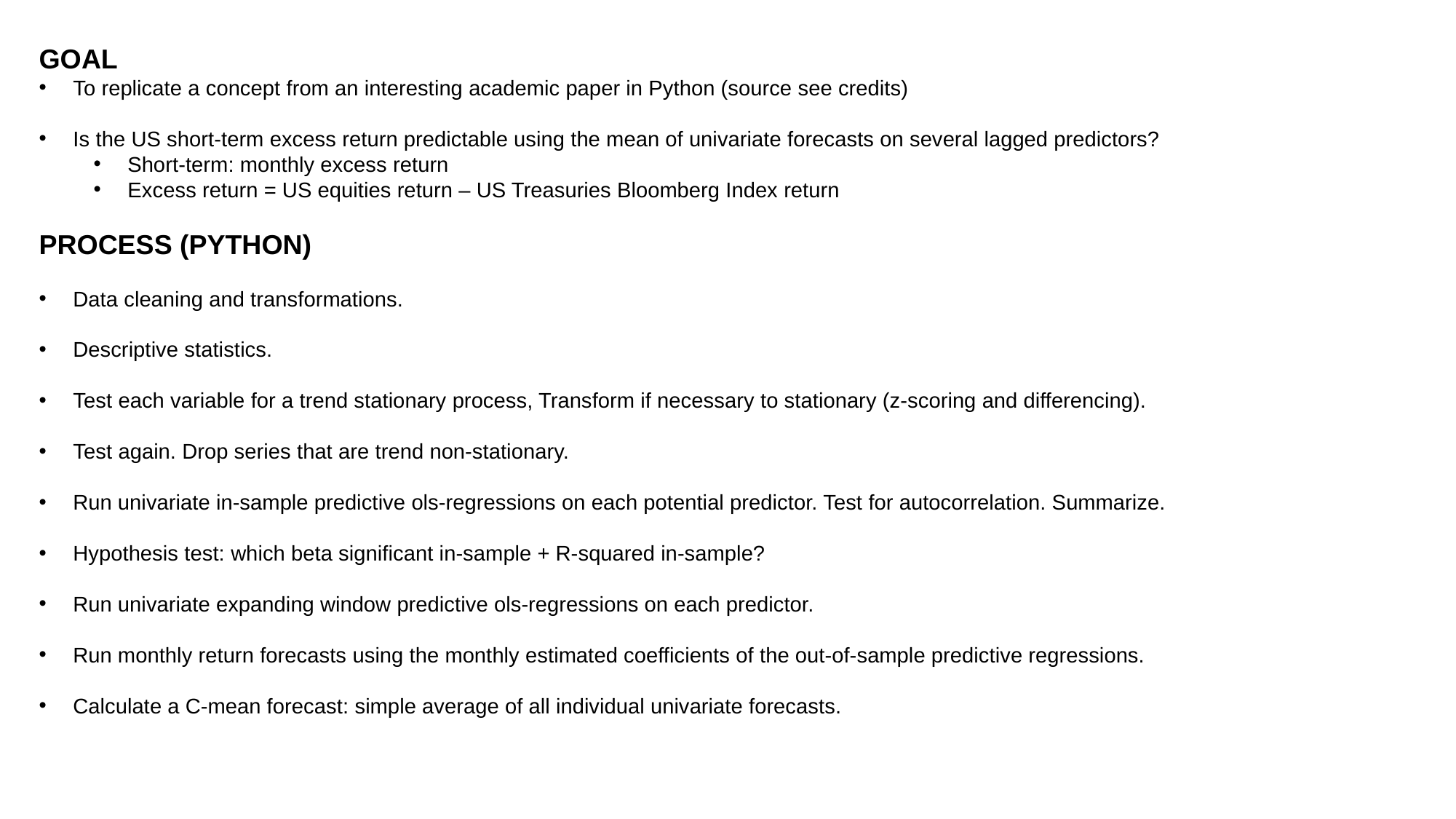

GOAL
To replicate a concept from an interesting academic paper in Python (source see credits)

Is the US short-term excess return predictable using the mean of univariate forecasts on several lagged predictors?
Short-term: monthly excess return
Excess return = US equities return – US Treasuries Bloomberg Index return

PROCESS (PYTHON)

Data cleaning and transformations.

Descriptive statistics.

Test each variable for a trend stationary process, Transform if necessary to stationary (z-scoring and differencing).

Test again. Drop series that are trend non-stationary.

Run univariate in-sample predictive ols-regressions on each potential predictor. Test for autocorrelation. Summarize.

Hypothesis test: which beta significant in-sample + R-squared in-sample?

Run univariate expanding window predictive ols-regressions on each predictor.

Run monthly return forecasts using the monthly estimated coefficients of the out-of-sample predictive regressions.

Calculate a C-mean forecast: simple average of all individual univariate forecasts.